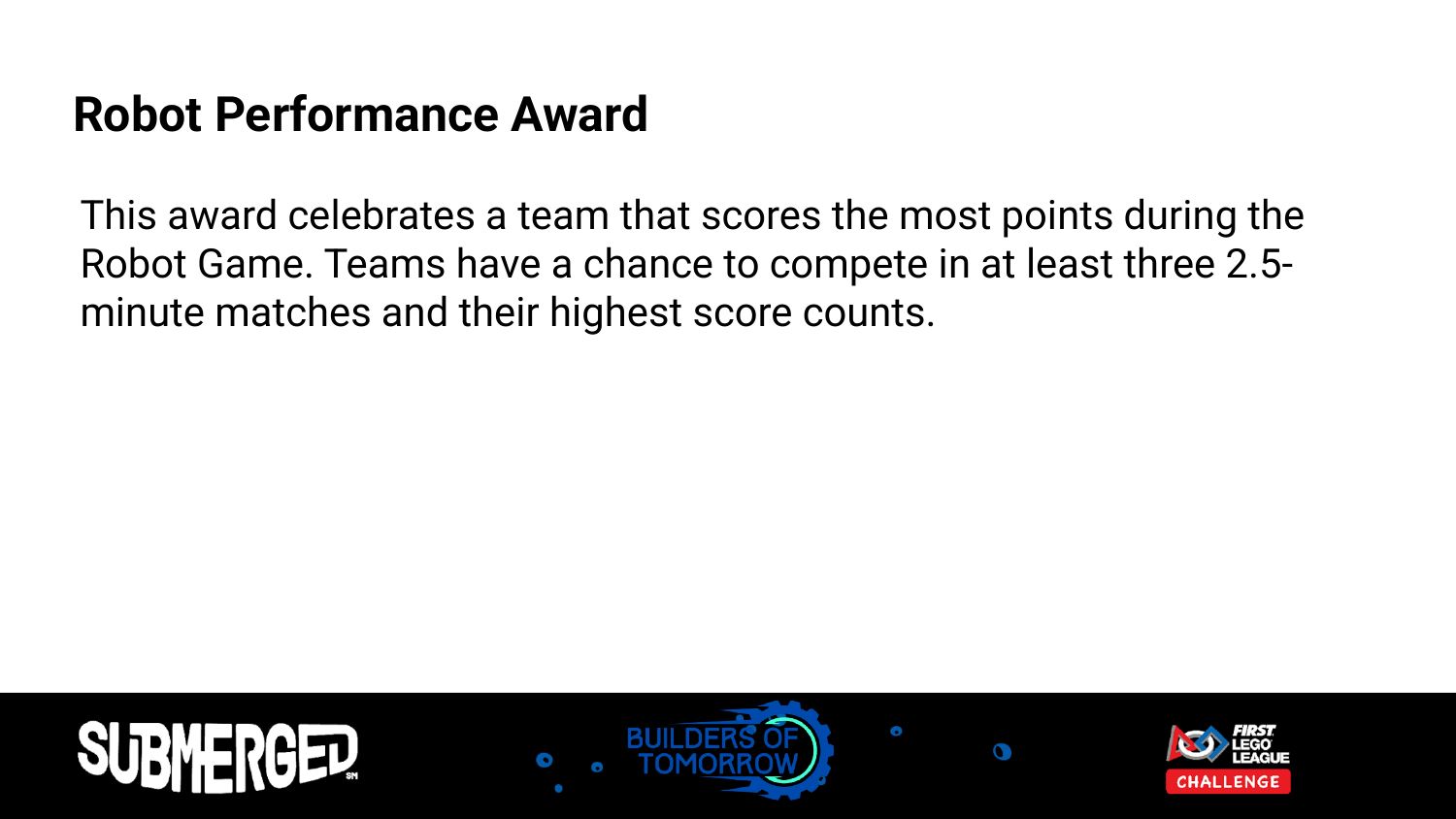

# Robot Performance Award
This award celebrates a team that scores the most points during the Robot Game. Teams have a chance to compete in at least three 2.5-minute matches and their highest score counts.